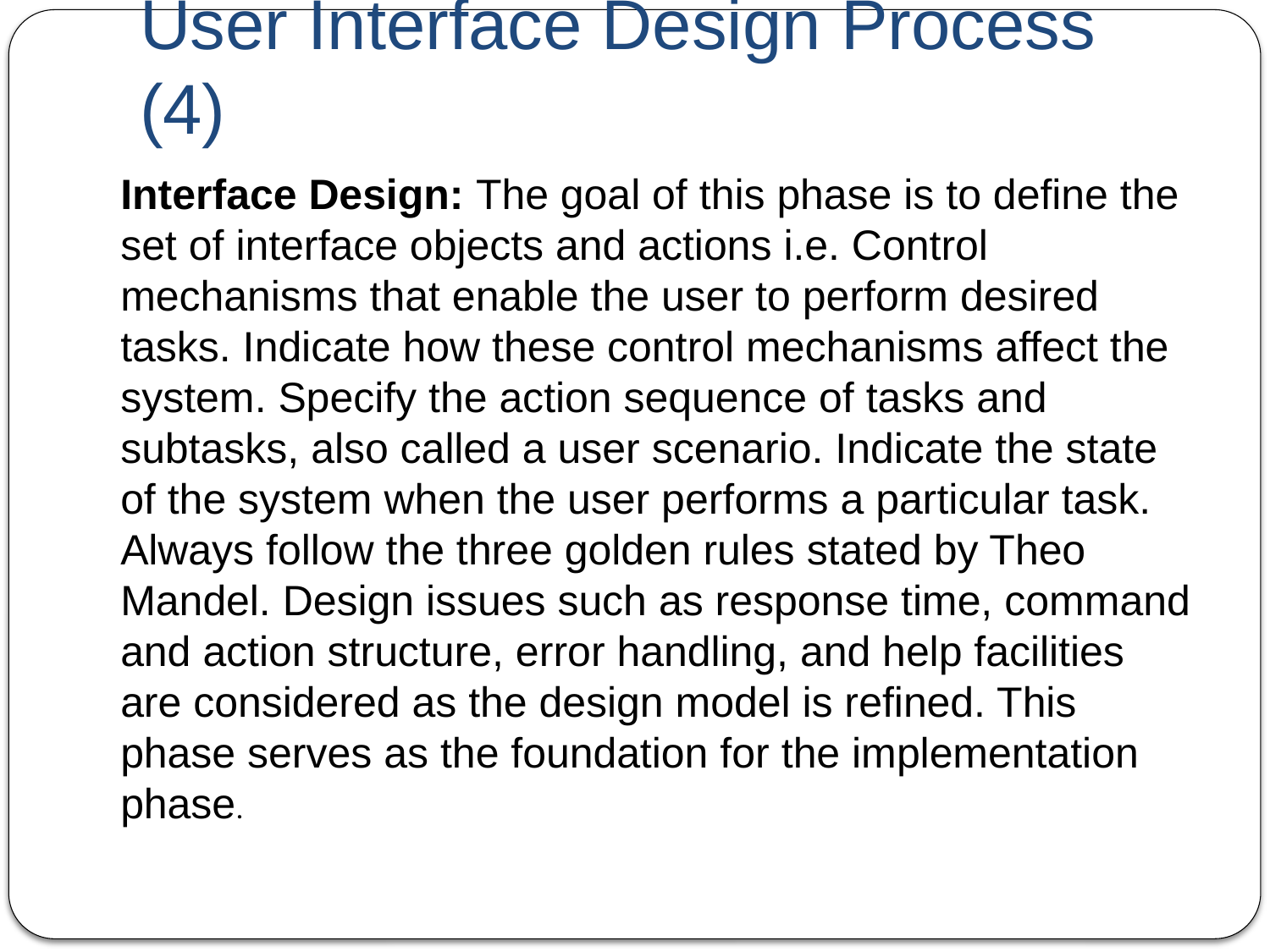

# User Interface Design Process (4)
Interface Design: The goal of this phase is to define the set of interface objects and actions i.e. Control mechanisms that enable the user to perform desired tasks. Indicate how these control mechanisms affect the system. Specify the action sequence of tasks and subtasks, also called a user scenario. Indicate the state of the system when the user performs a particular task. Always follow the three golden rules stated by Theo Mandel. Design issues such as response time, command and action structure, error handling, and help facilities are considered as the design model is refined. This phase serves as the foundation for the implementation phase.